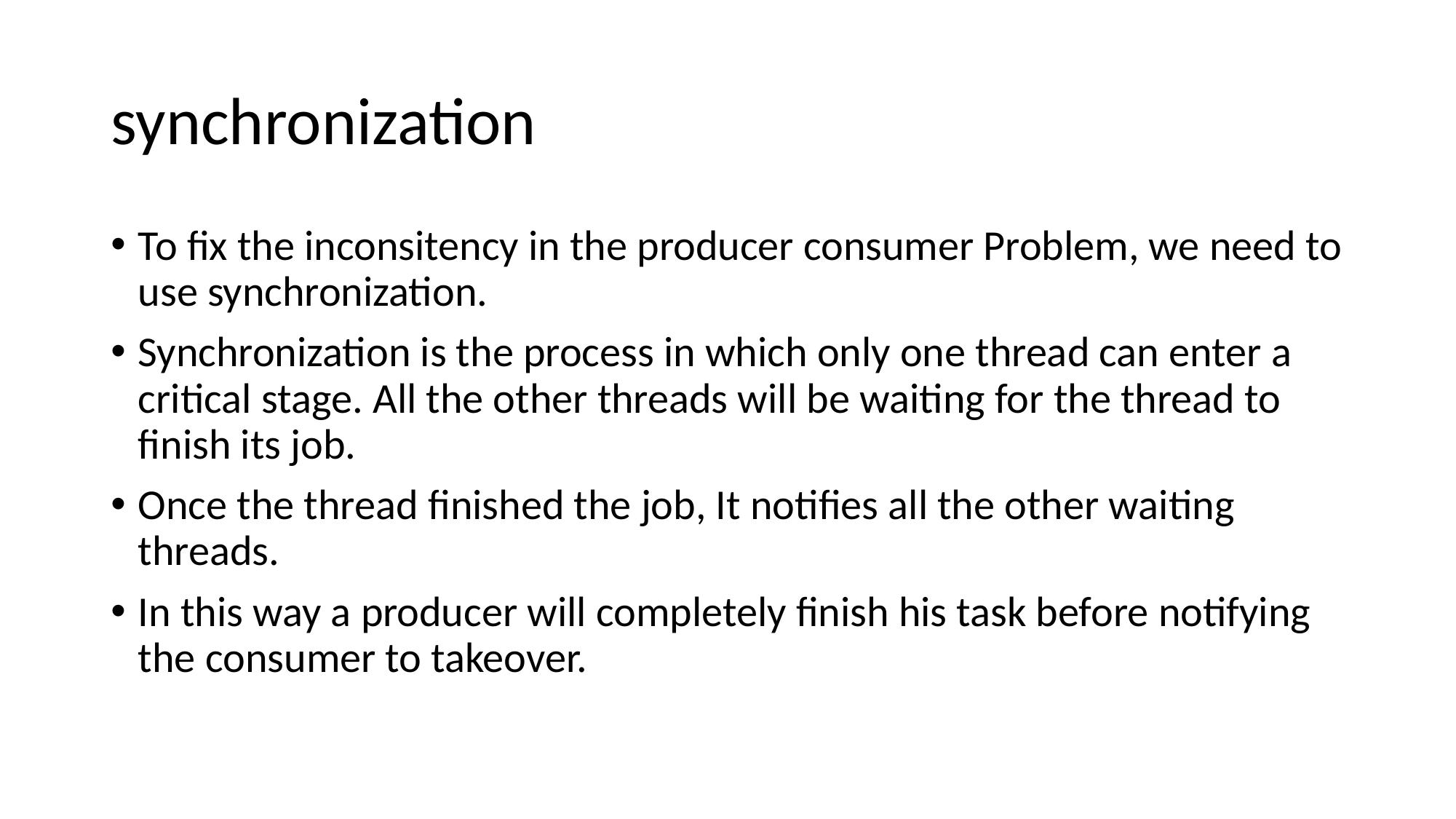

# synchronization
To fix the inconsitency in the producer consumer Problem, we need to use synchronization.
Synchronization is the process in which only one thread can enter a critical stage. All the other threads will be waiting for the thread to finish its job.
Once the thread finished the job, It notifies all the other waiting threads.
In this way a producer will completely finish his task before notifying the consumer to takeover.